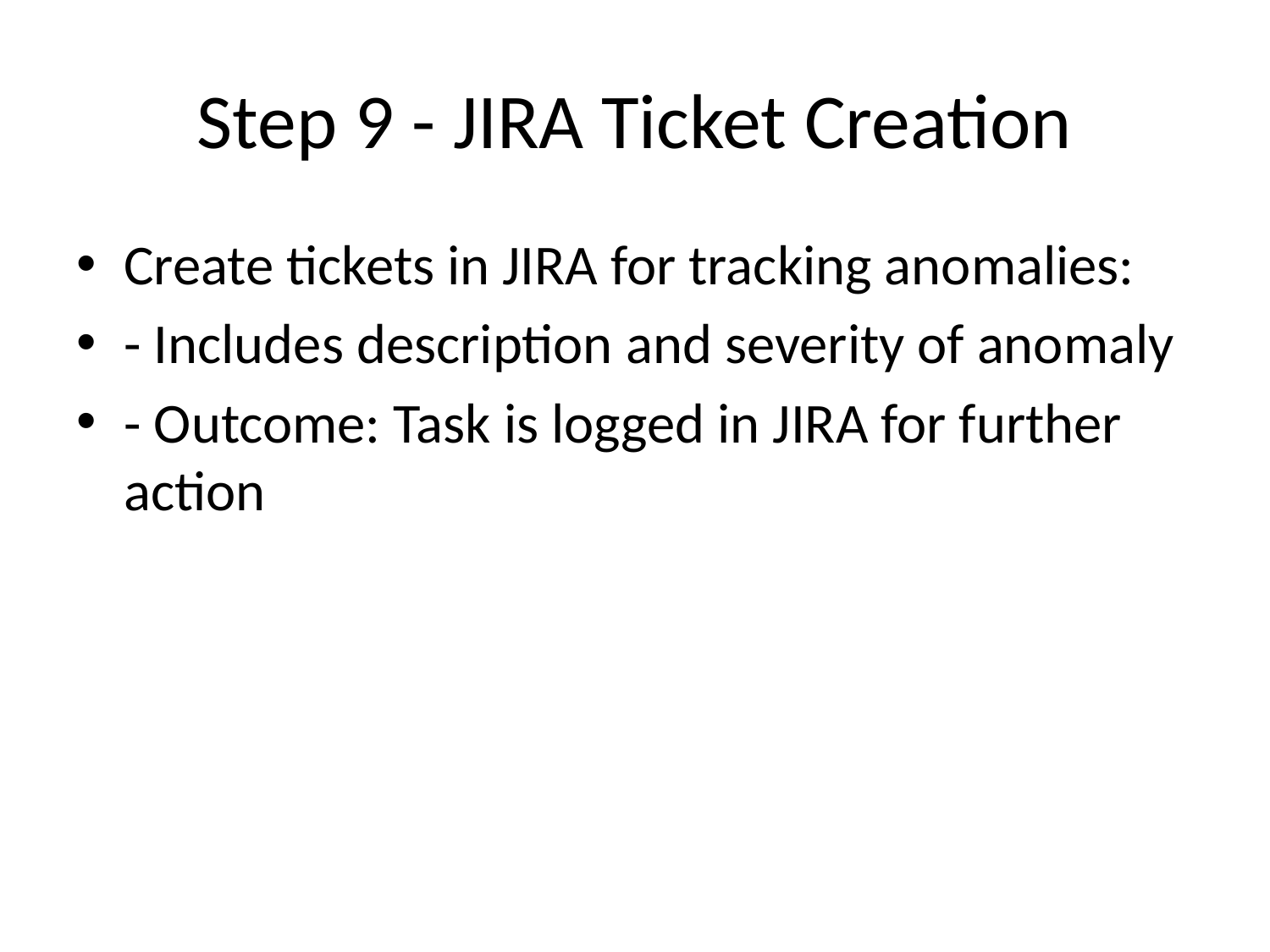

# Step 9 - JIRA Ticket Creation
Create tickets in JIRA for tracking anomalies:
- Includes description and severity of anomaly
- Outcome: Task is logged in JIRA for further action